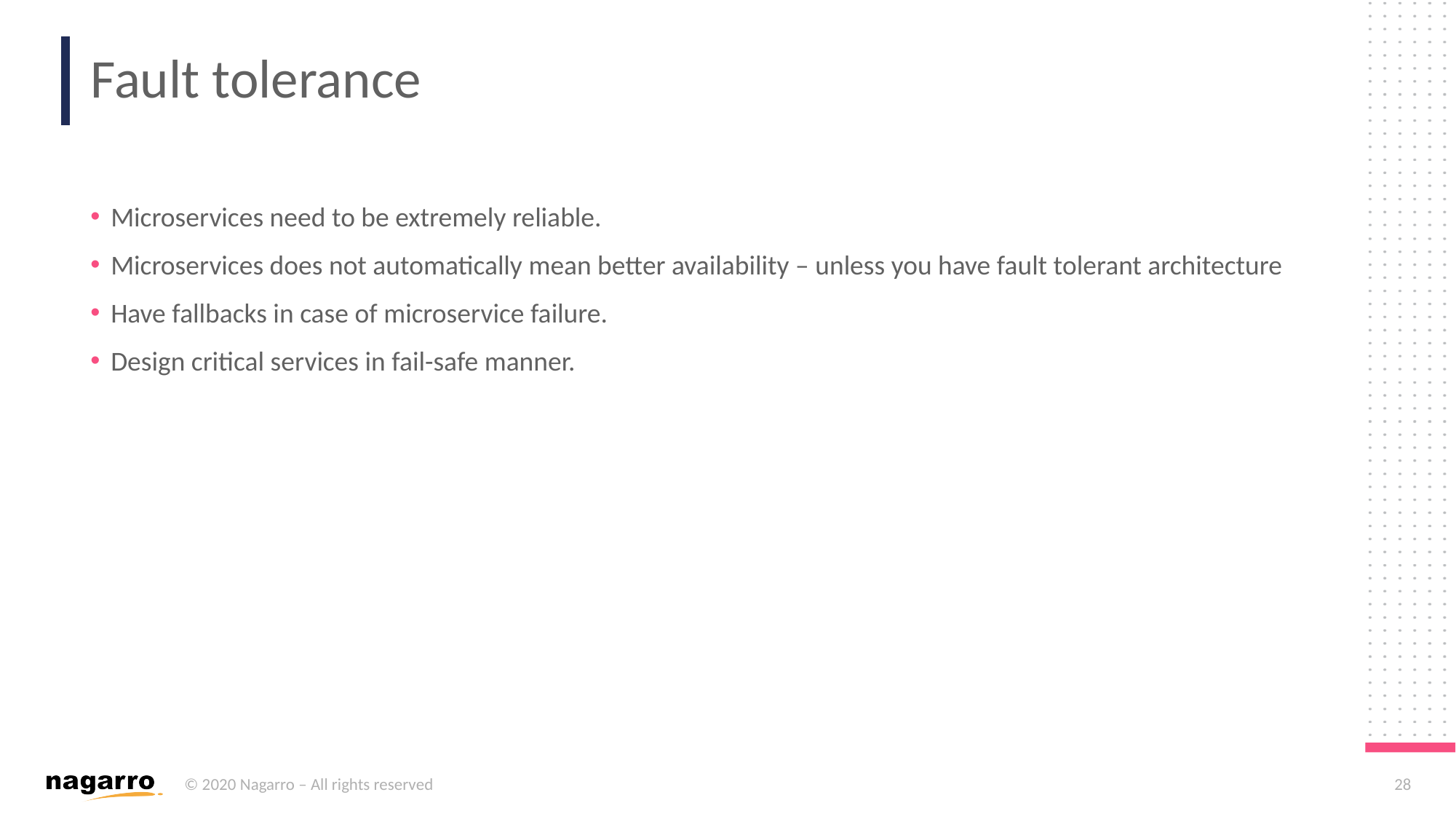

# Fault tolerance

Microservices need to be extremely reliable.
Microservices does not automatically mean better availability – unless you have fault tolerant architecture
Have fallbacks in case of microservice failure.
Design critical services in fail-safe manner.